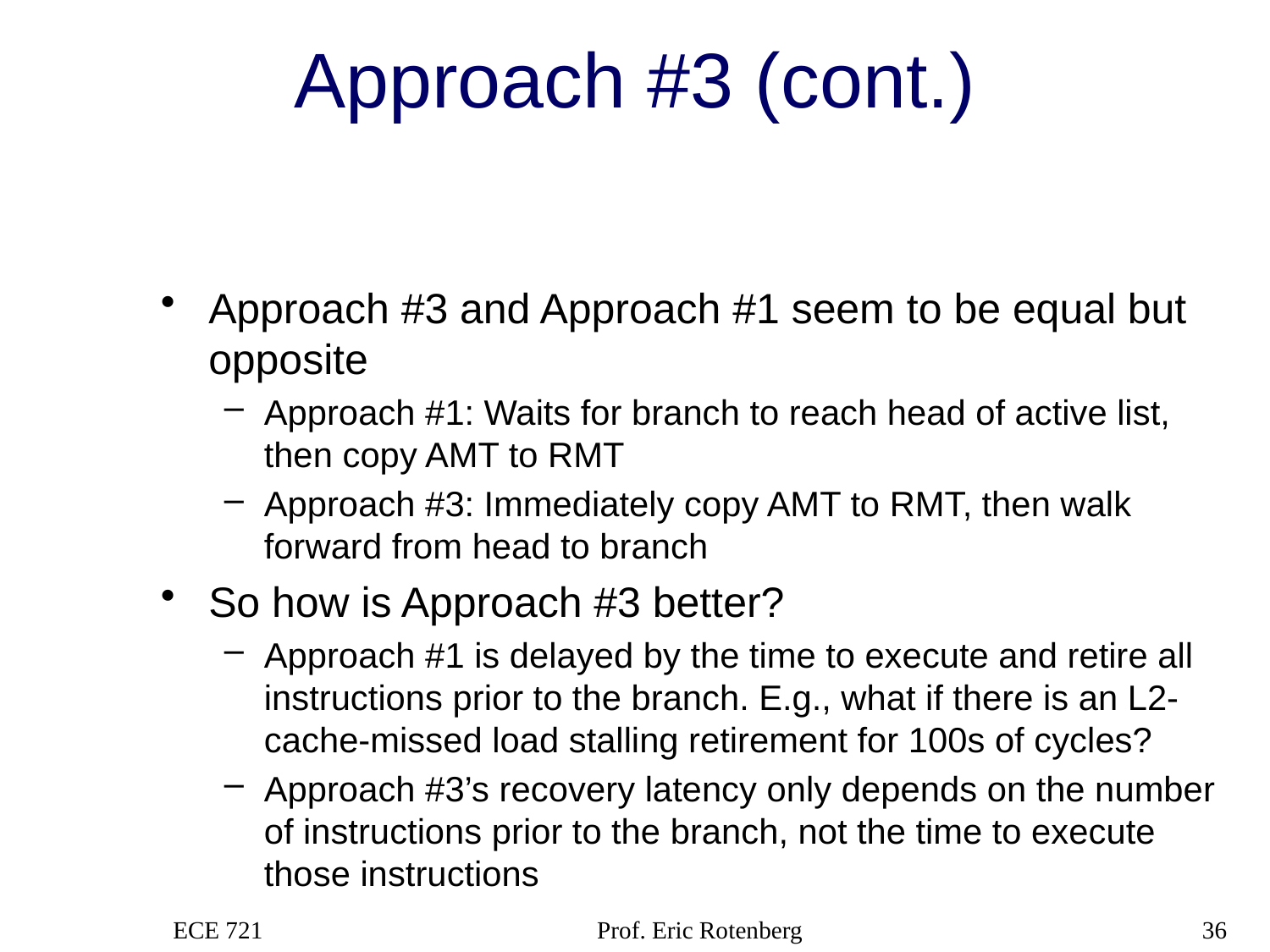

# Approach #3 (cont.)
Approach #3 and Approach #1 seem to be equal but opposite
Approach #1: Waits for branch to reach head of active list, then copy AMT to RMT
Approach #3: Immediately copy AMT to RMT, then walk forward from head to branch
So how is Approach #3 better?
Approach #1 is delayed by the time to execute and retire all instructions prior to the branch. E.g., what if there is an L2-cache-missed load stalling retirement for 100s of cycles?
Approach #3’s recovery latency only depends on the number of instructions prior to the branch, not the time to execute those instructions
ECE 721
Prof. Eric Rotenberg
36